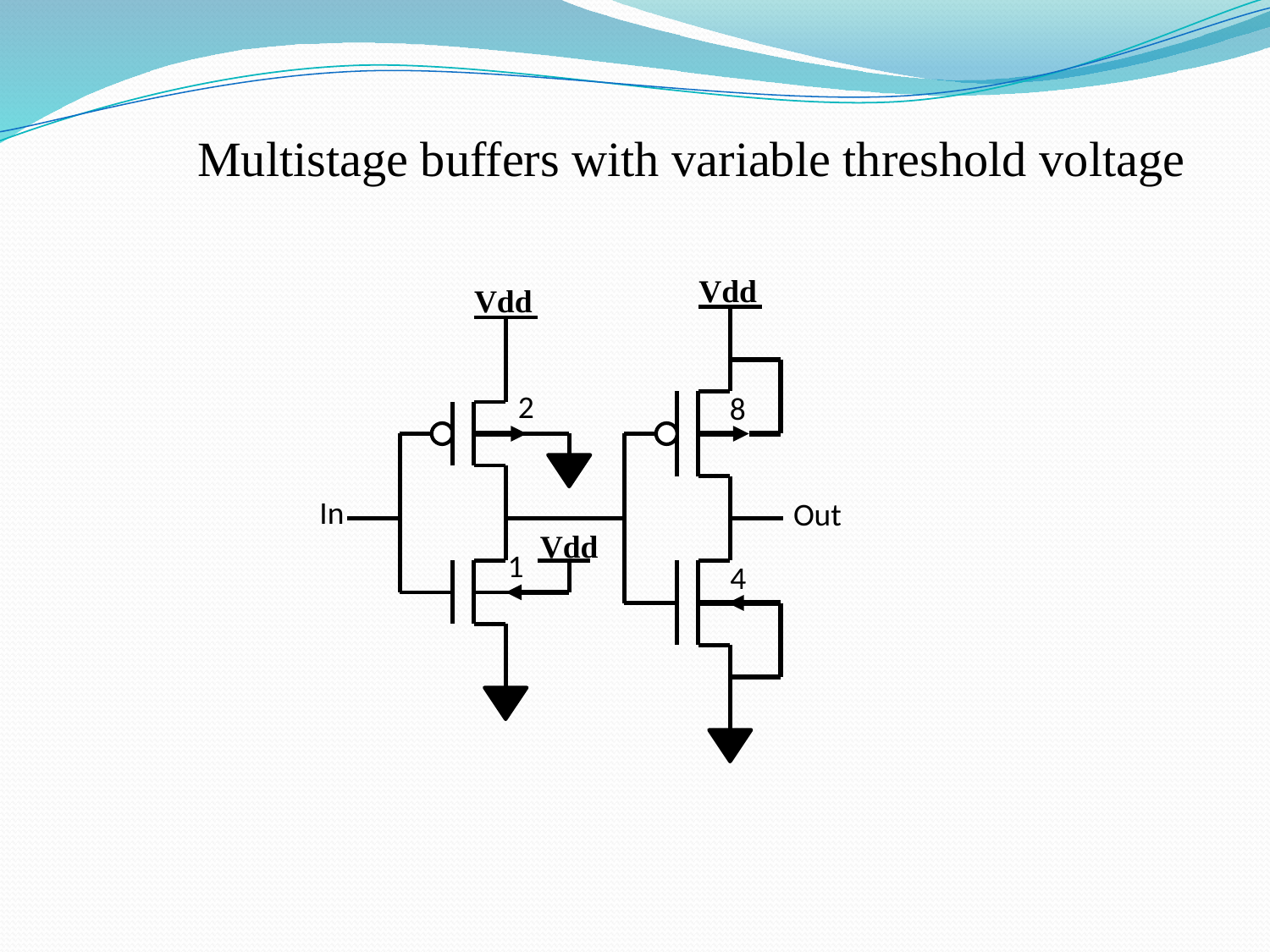

Multistage buffers with variable threshold voltage
Vdd
Vdd

Vdd

2
8

In
Out
1
4